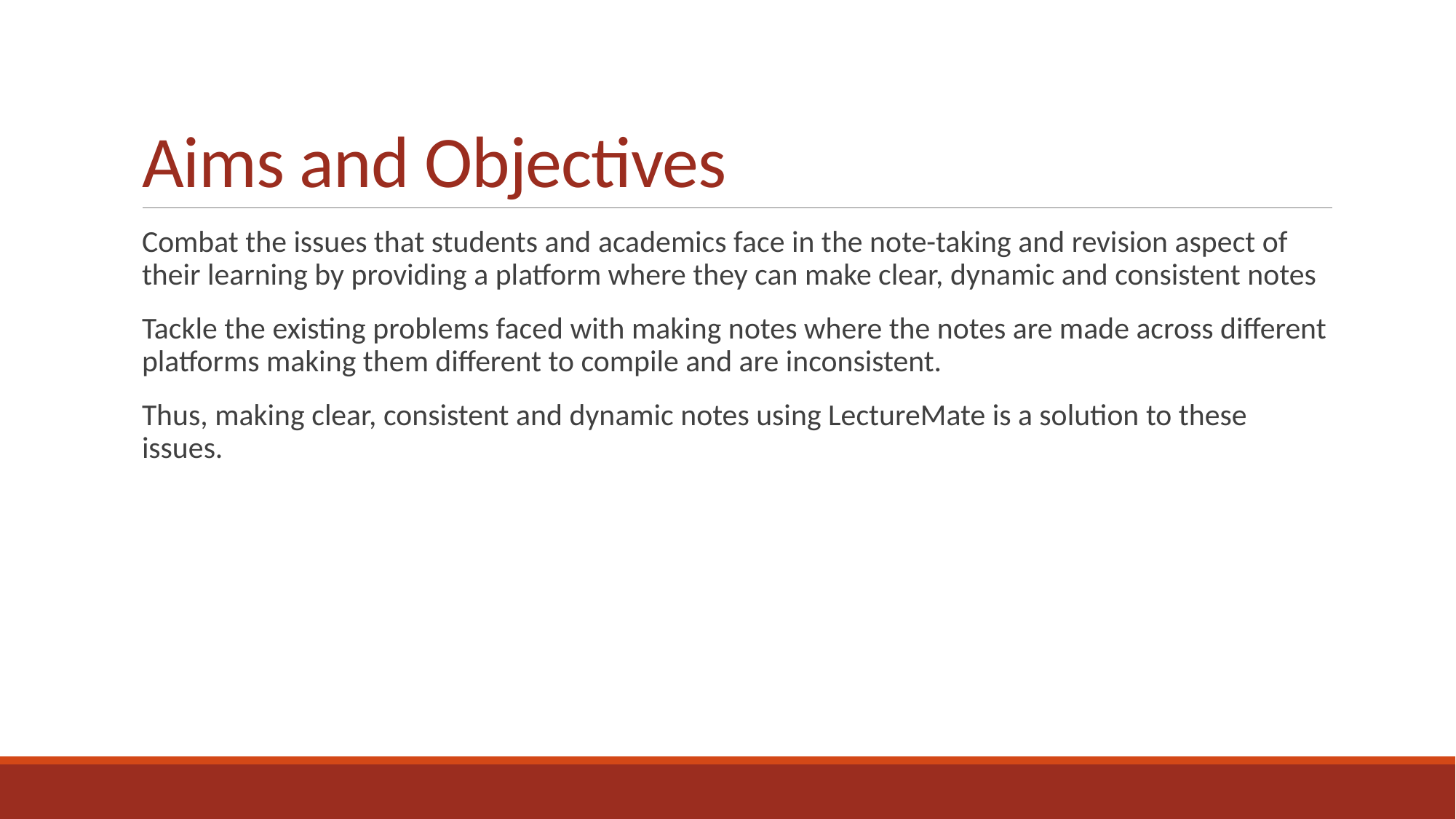

# Aims and Objectives
Combat the issues that students and academics face in the note-taking and revision aspect of their learning by providing a platform where they can make clear, dynamic and consistent notes
Tackle the existing problems faced with making notes where the notes are made across different platforms making them different to compile and are inconsistent.
Thus, making clear, consistent and dynamic notes using LectureMate is a solution to these issues.